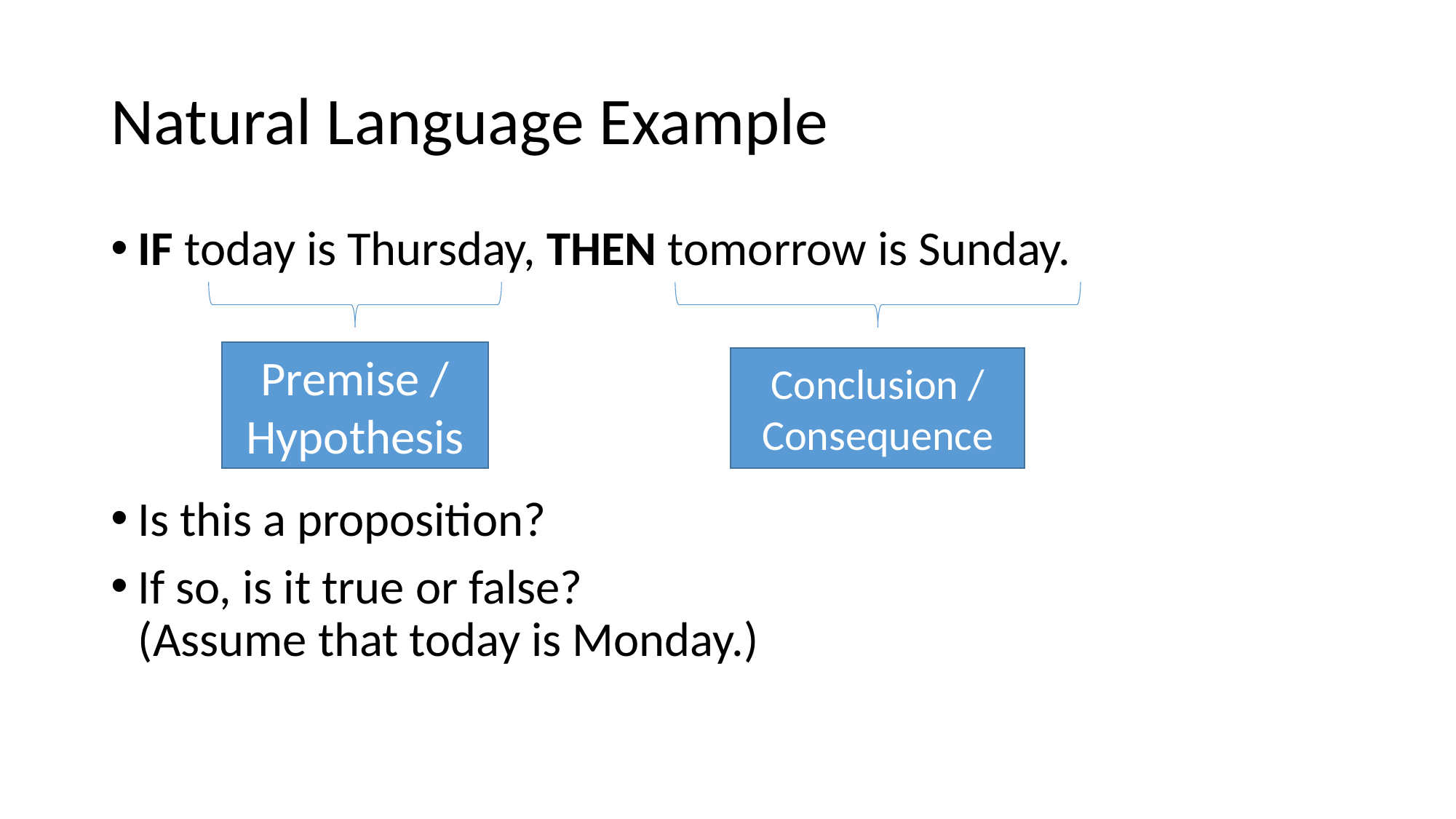

# Natural Language Example

IF today is Thursday, THEN tomorrow is Sunday.

Is this a proposition?
If so, is it true or false?
(Assume that today is Monday.)
Premise /
Hypothesis
Conclusion / Consequence